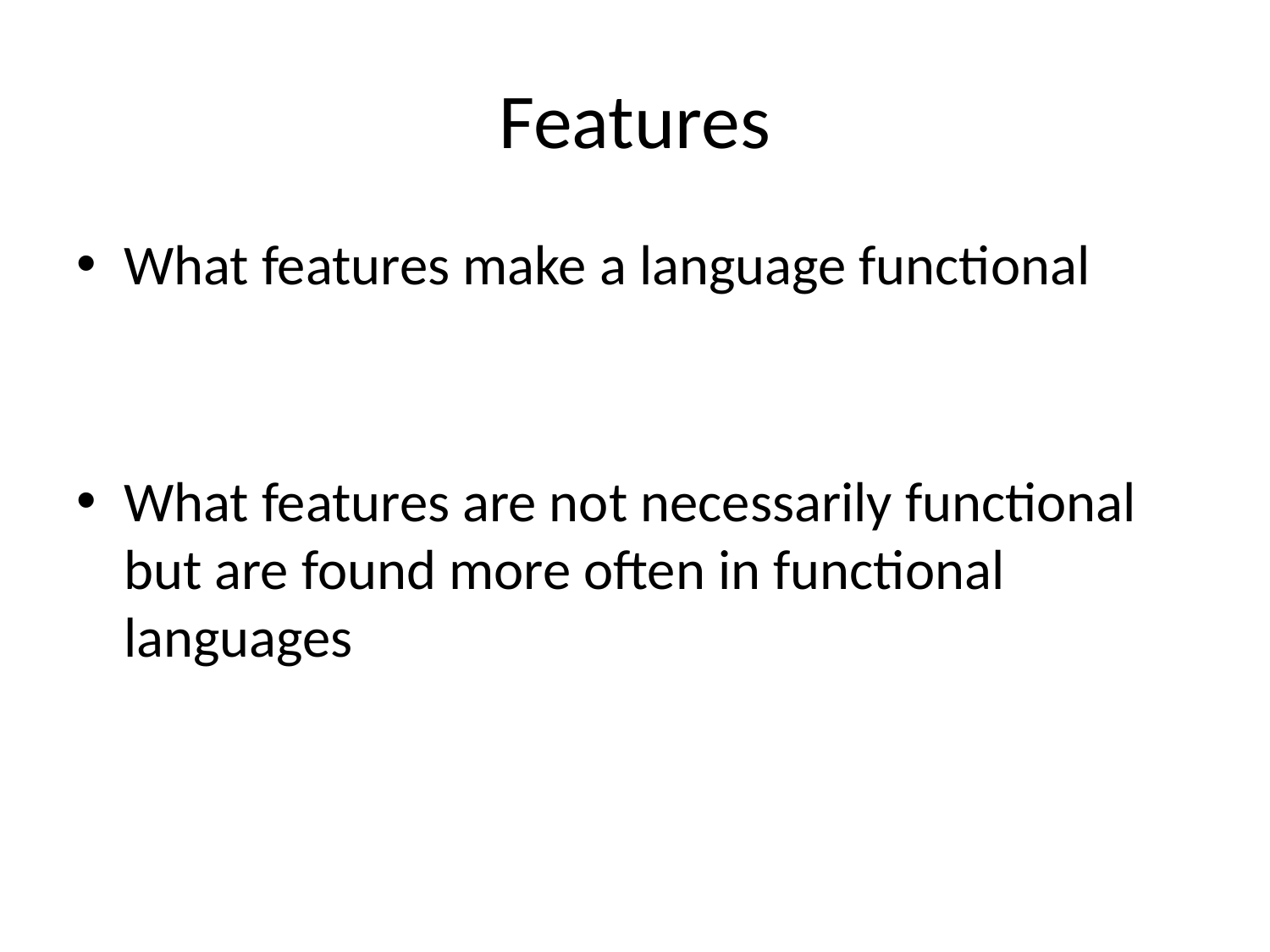

# Features
What features make a language functional

What features are not necessarily functional but are found more often in functional languages